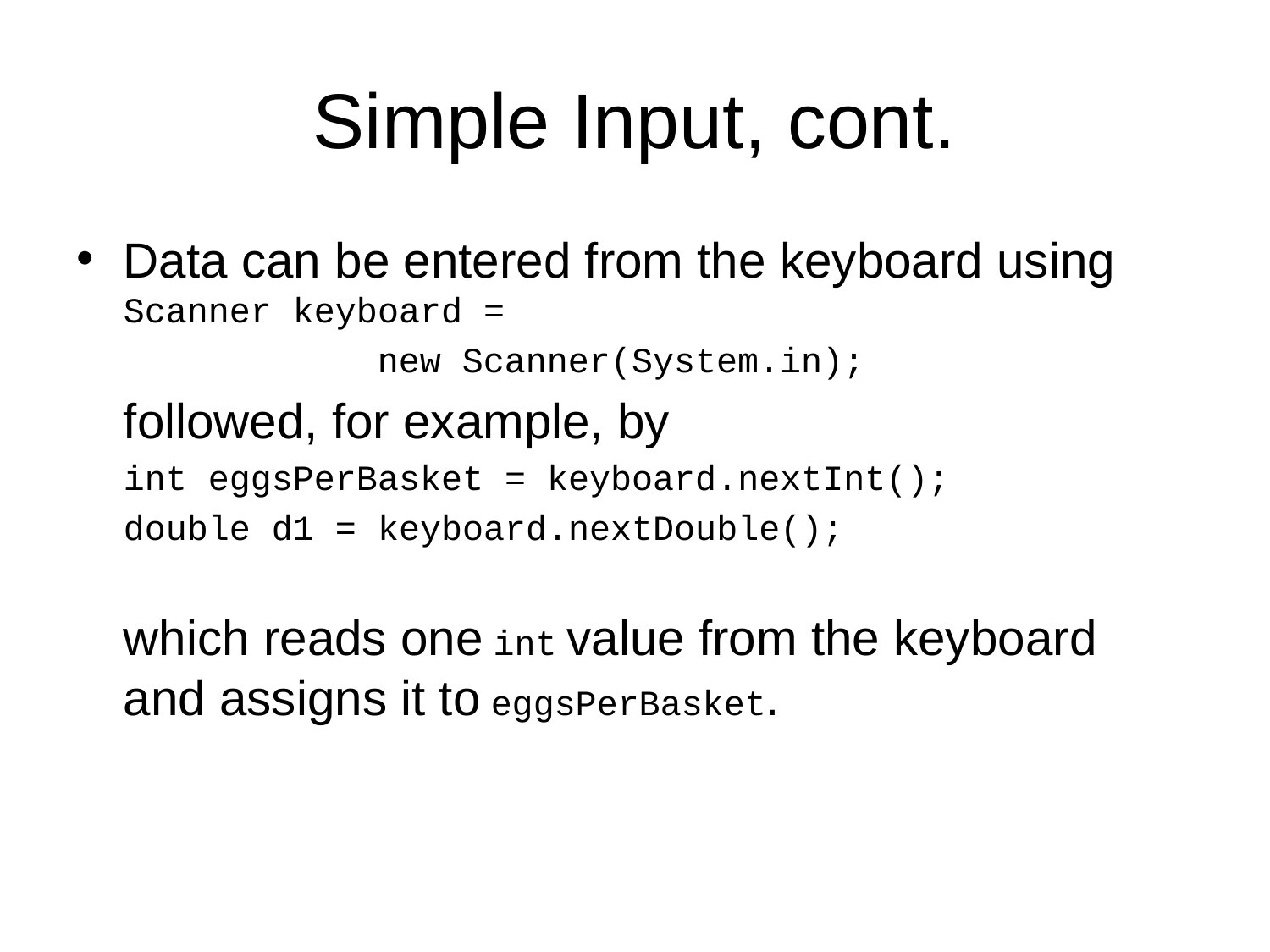

# Simple Input, cont.
Data can be entered from the keyboard using	Scanner keyboard =
			new Scanner(System.in);
	followed, for example, by
	int eggsPerBasket = keyboard.nextInt();
	double d1 = keyboard.nextDouble();

	which reads one int value from the keyboard and assigns it to eggsPerBasket.